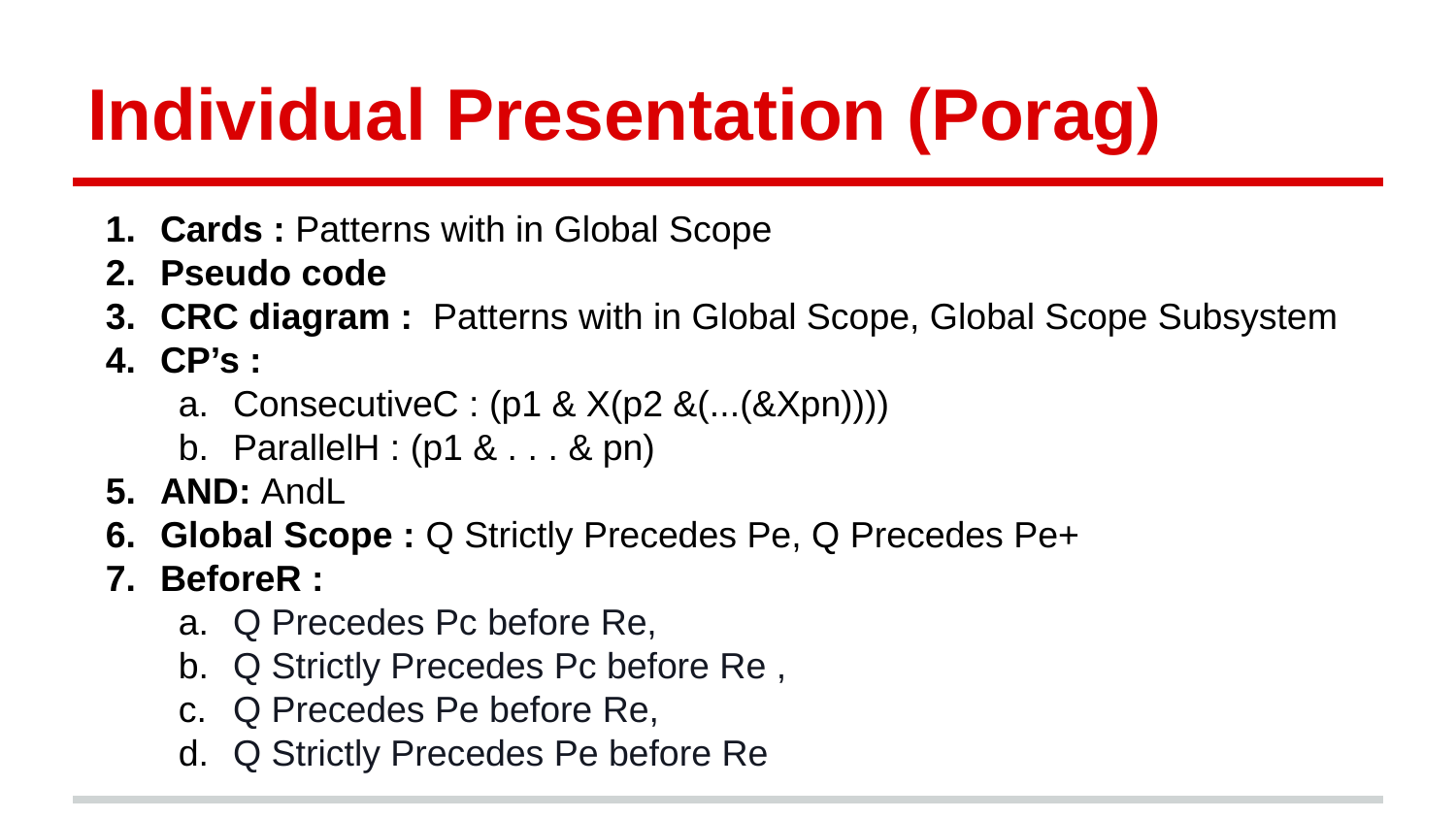

# Individual Presentation (Porag)
Cards : Patterns with in Global Scope
Pseudo code
CRC diagram :  Patterns with in Global Scope, Global Scope Subsystem
CP’s :
ConsecutiveC : (p1 & X(p2 &(...(&Xpn))))
ParallelH : (p1 & . . . & pn)
AND: AndL
Global Scope : Q Strictly Precedes Pe, Q Precedes Pe+
BeforeR :
Q Precedes Pc before Re,
Q Strictly Precedes Pc before Re ,
Q Precedes Pe before Re,
Q Strictly Precedes Pe before Re